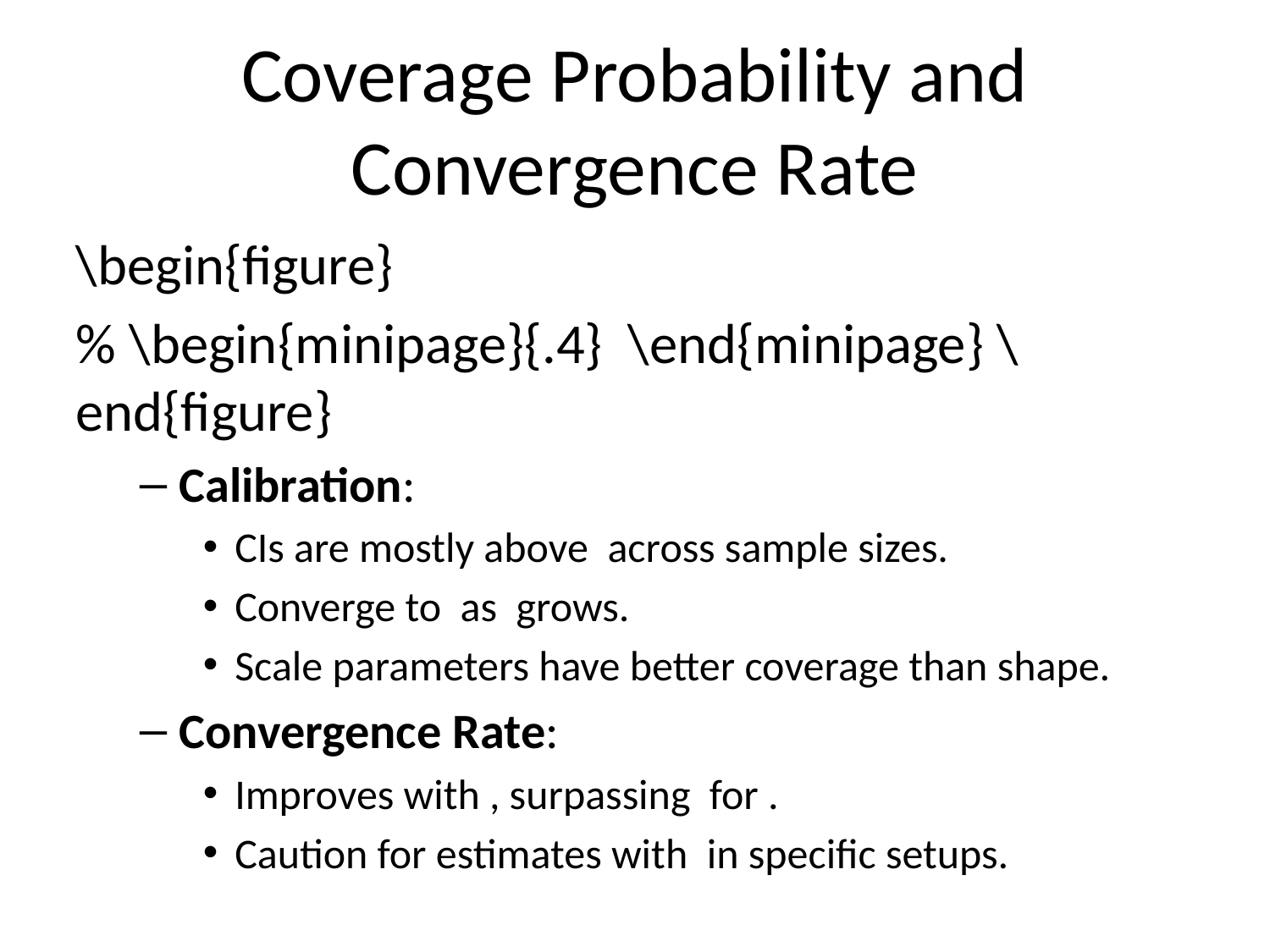

# Coverage Probability and Convergence Rate
\begin{figure}
% \begin{minipage}{.4}  \end{minipage} \end{figure}
Calibration:
CIs are mostly above  across sample sizes.
Converge to  as  grows.
Scale parameters have better coverage than shape.
Convergence Rate:
Improves with , surpassing  for .
Caution for estimates with  in specific setups.